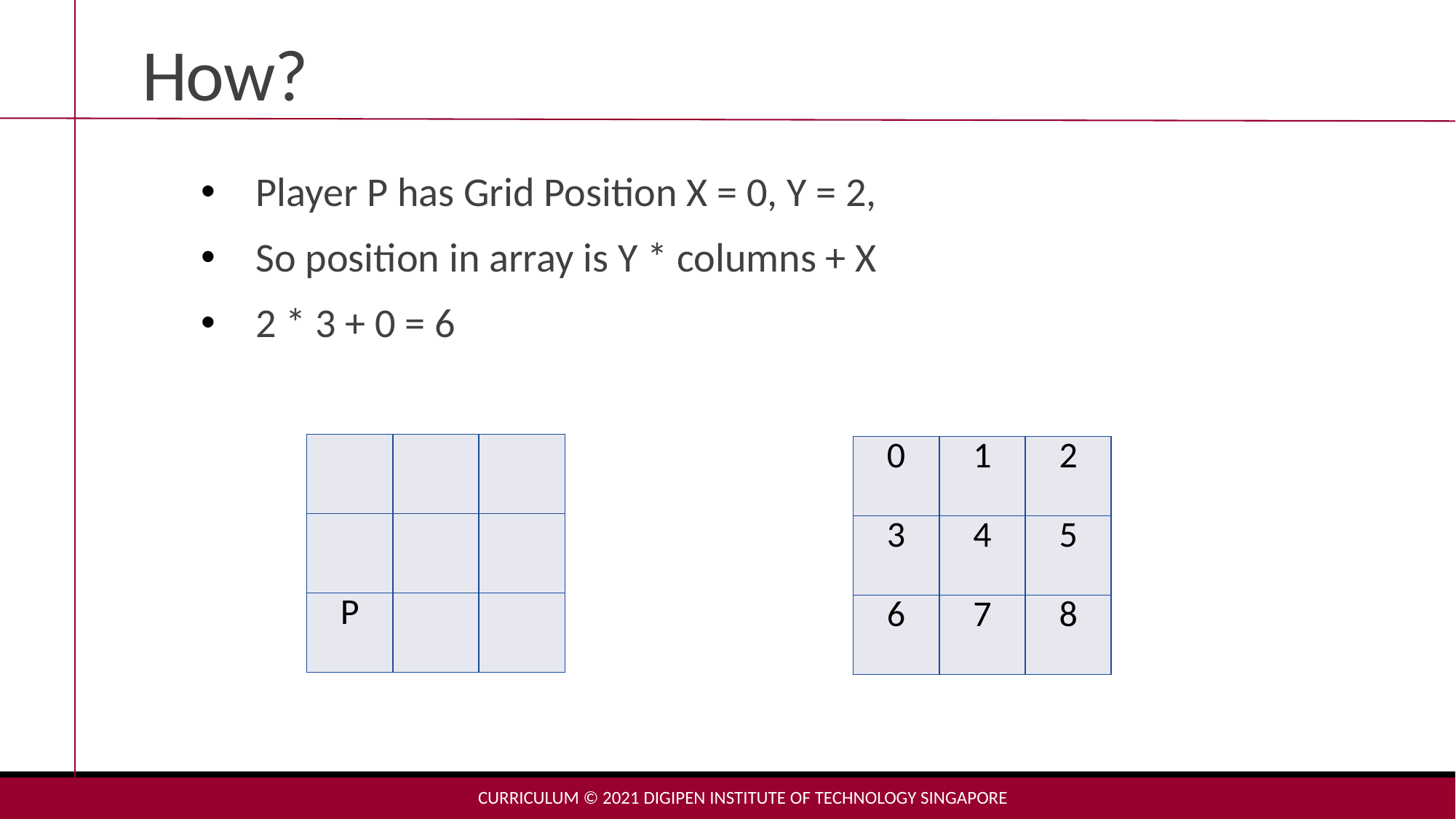

# How?
Player P has Grid Position X = 0, Y = 2,
So position in array is Y * columns + X
2 * 3 + 0 = 6
|  |  |  |
| --- | --- | --- |
|  |  |  |
| P |  |  |
| 0 | 1 | 2 |
| --- | --- | --- |
| 3 | 4 | 5 |
| 6 | 7 | 8 |
Curriculum © 2021 DigiPen Institute of Technology Singapore